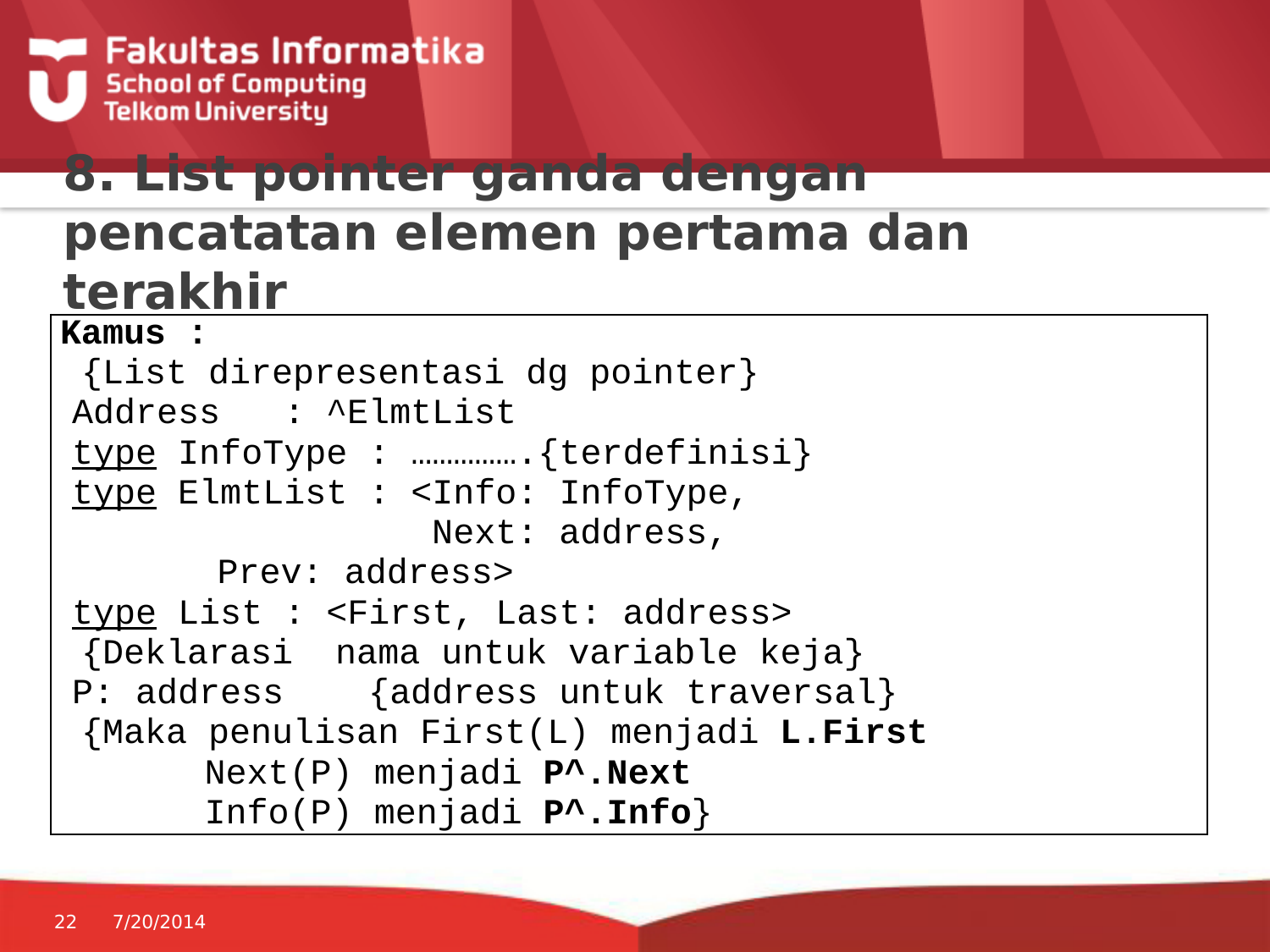

# 8. List pointer ganda dengan pencatatan elemen pertama dan terakhir
| Kamus : {List direpresentasi dg pointer} Address : ^ElmtList type InfoType : …………….{terdefinisi} type ElmtList : <Info: InfoType, Next: address, Prev: address> type List : <First, Last: address> {Deklarasi nama untuk variable keja} P: address {address untuk traversal} {Maka penulisan First(L) menjadi L.First Next(P) menjadi P^.Next Info(P) menjadi P^.Info} |
| --- |

22
7/20/2014